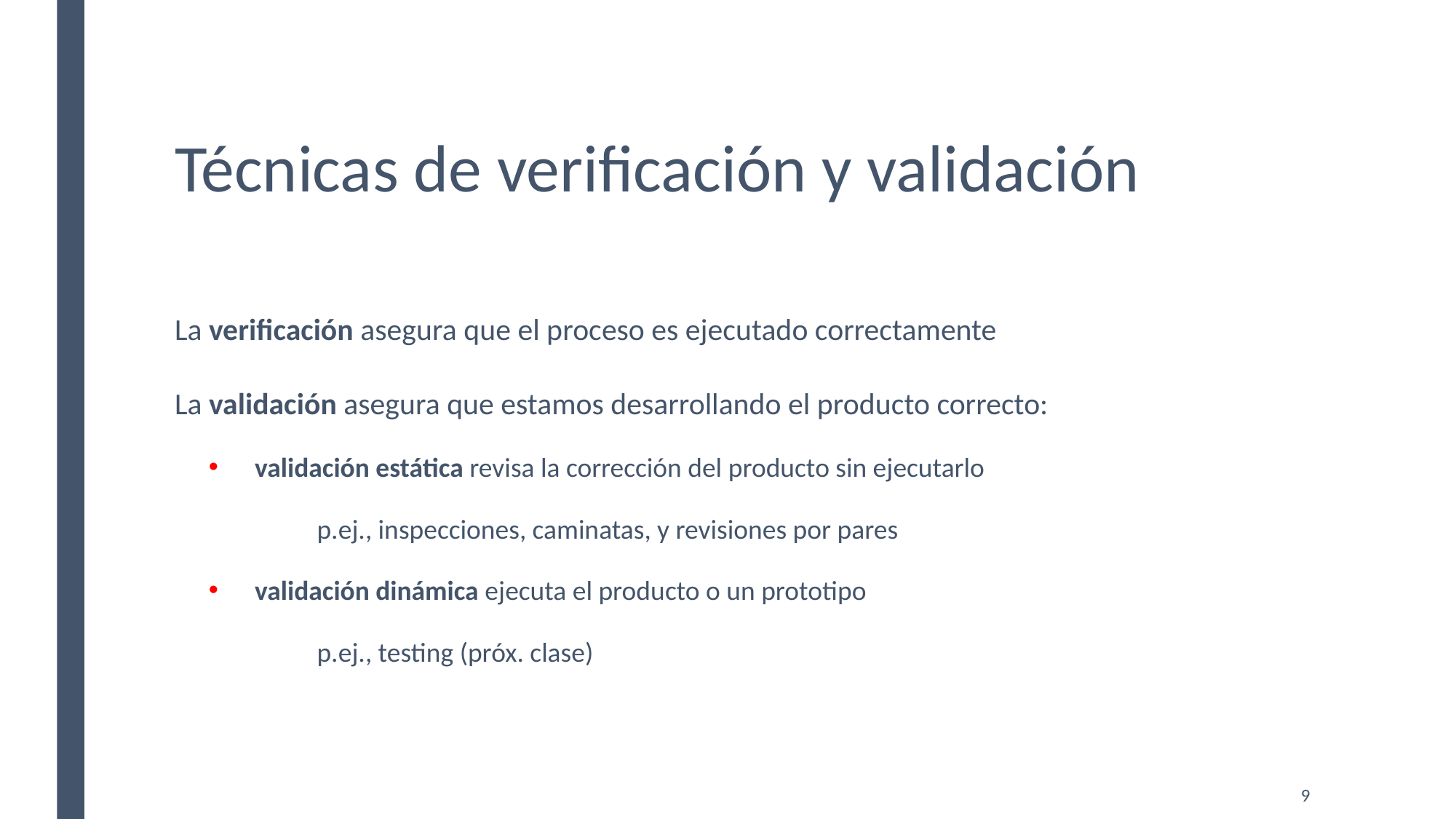

# Técnicas de verificación y validación
La verificación asegura que el proceso es ejecutado correctamente
La validación asegura que estamos desarrollando el producto correcto:
validación estática revisa la corrección del producto sin ejecutarlo
	p.ej., inspecciones, caminatas, y revisiones por pares
validación dinámica ejecuta el producto o un prototipo
	p.ej., testing (próx. clase)
9